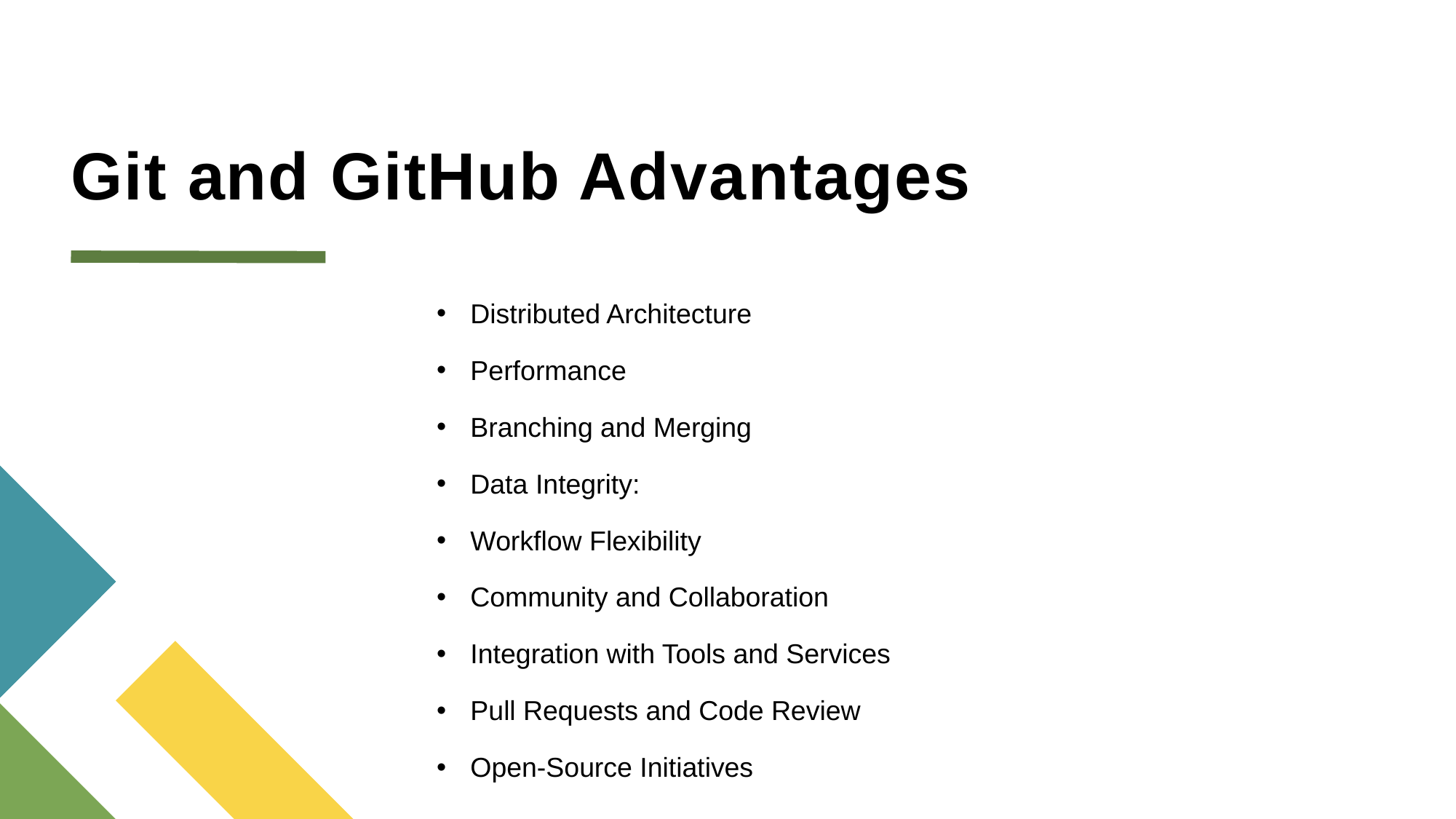

# Git and GitHub Advantages
Distributed Architecture
Performance
Branching and Merging
Data Integrity:
Workflow Flexibility
Community and Collaboration
Integration with Tools and Services
Pull Requests and Code Review
Open-Source Initiatives